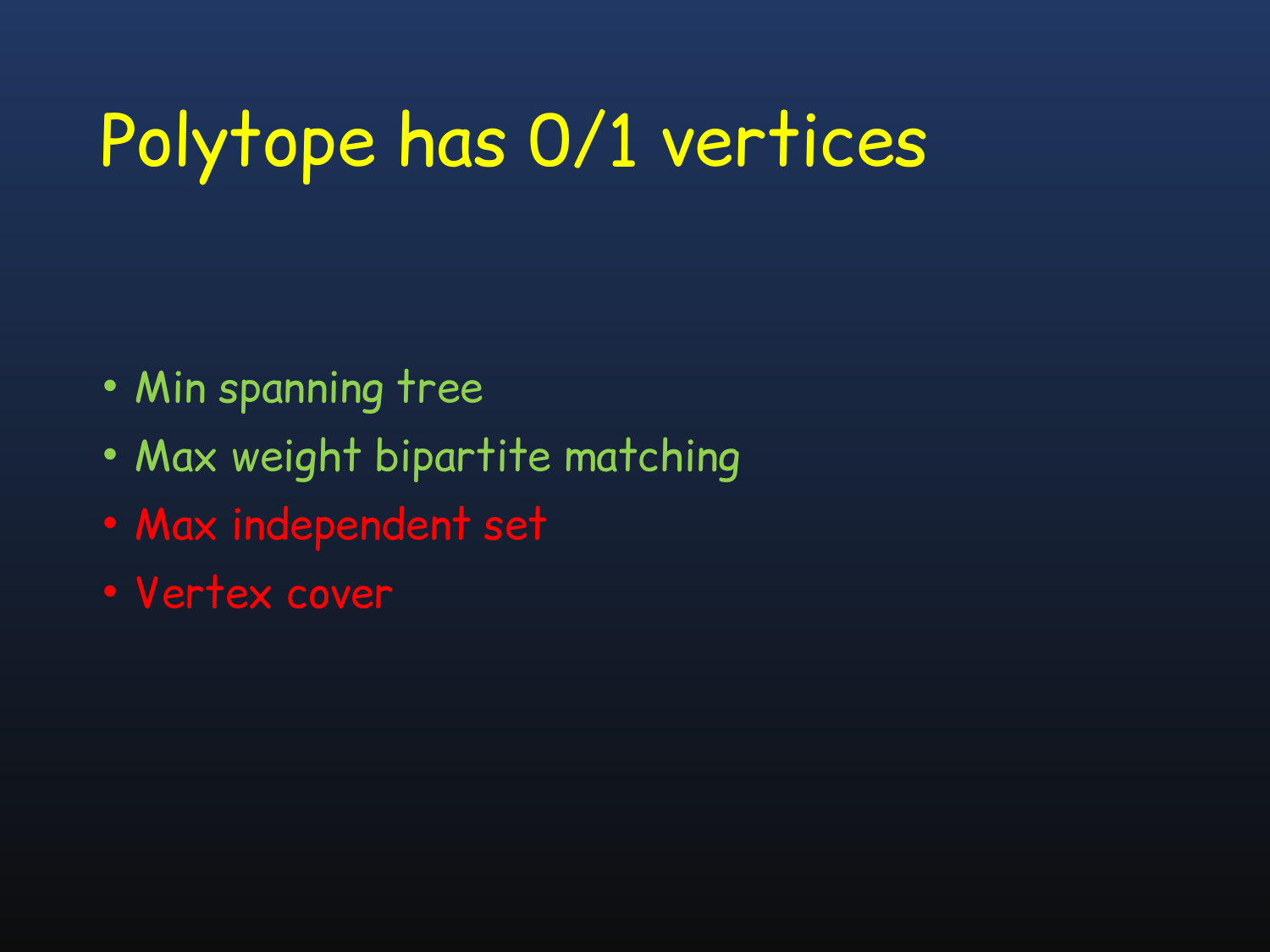

# Polytope has 0/1 vertices

Min spanning tree
Max weight bipartite matching
Max independent set
Vertex cover